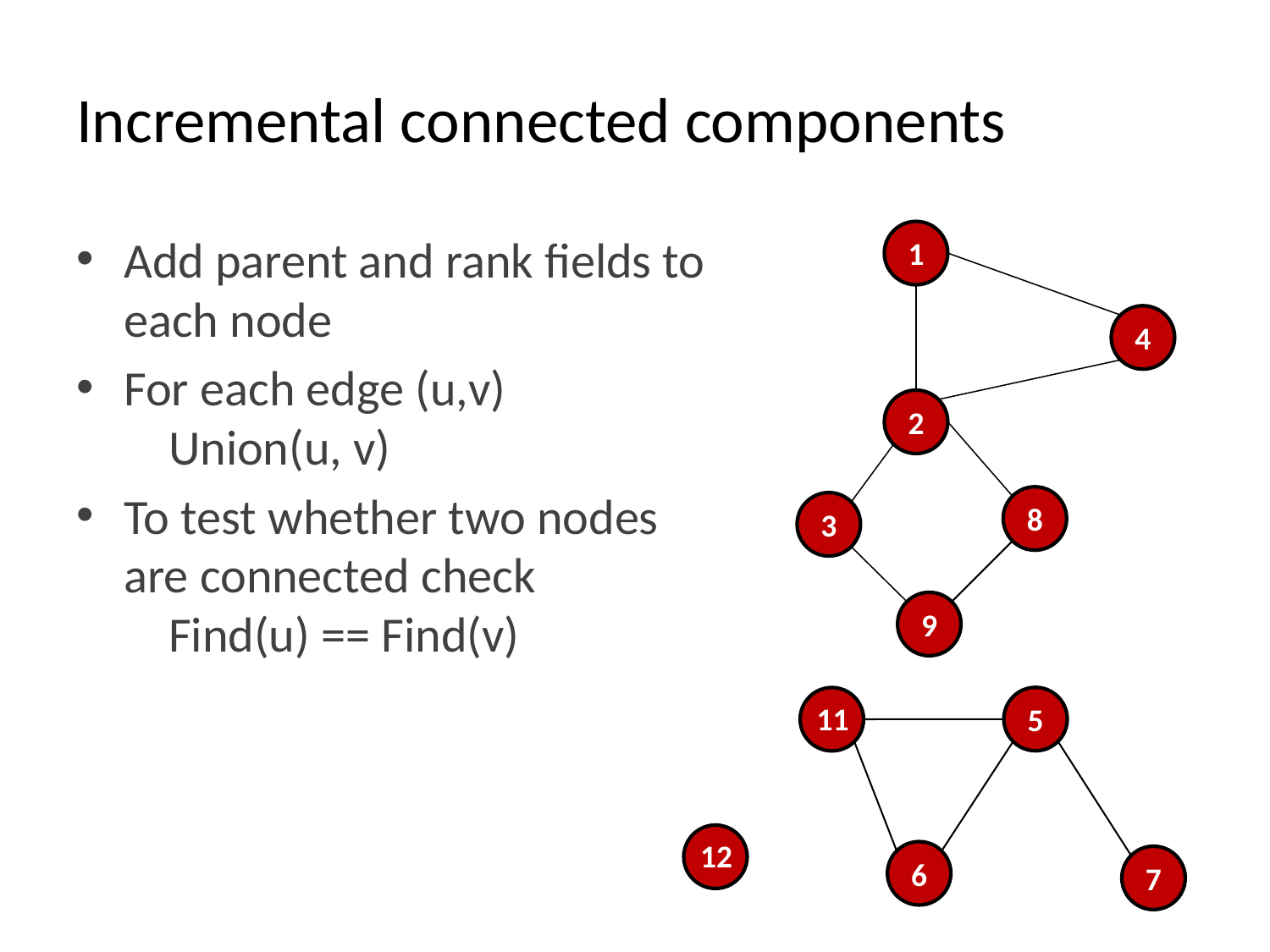

# Incremental connected components
1
Add parent and rank fields to each node
For each edge (u,v)
    Union(u, v)
To test whether two nodes are connected check
    Find(u) == Find(v)
4
2
8
3
9
5

11

12
6
7